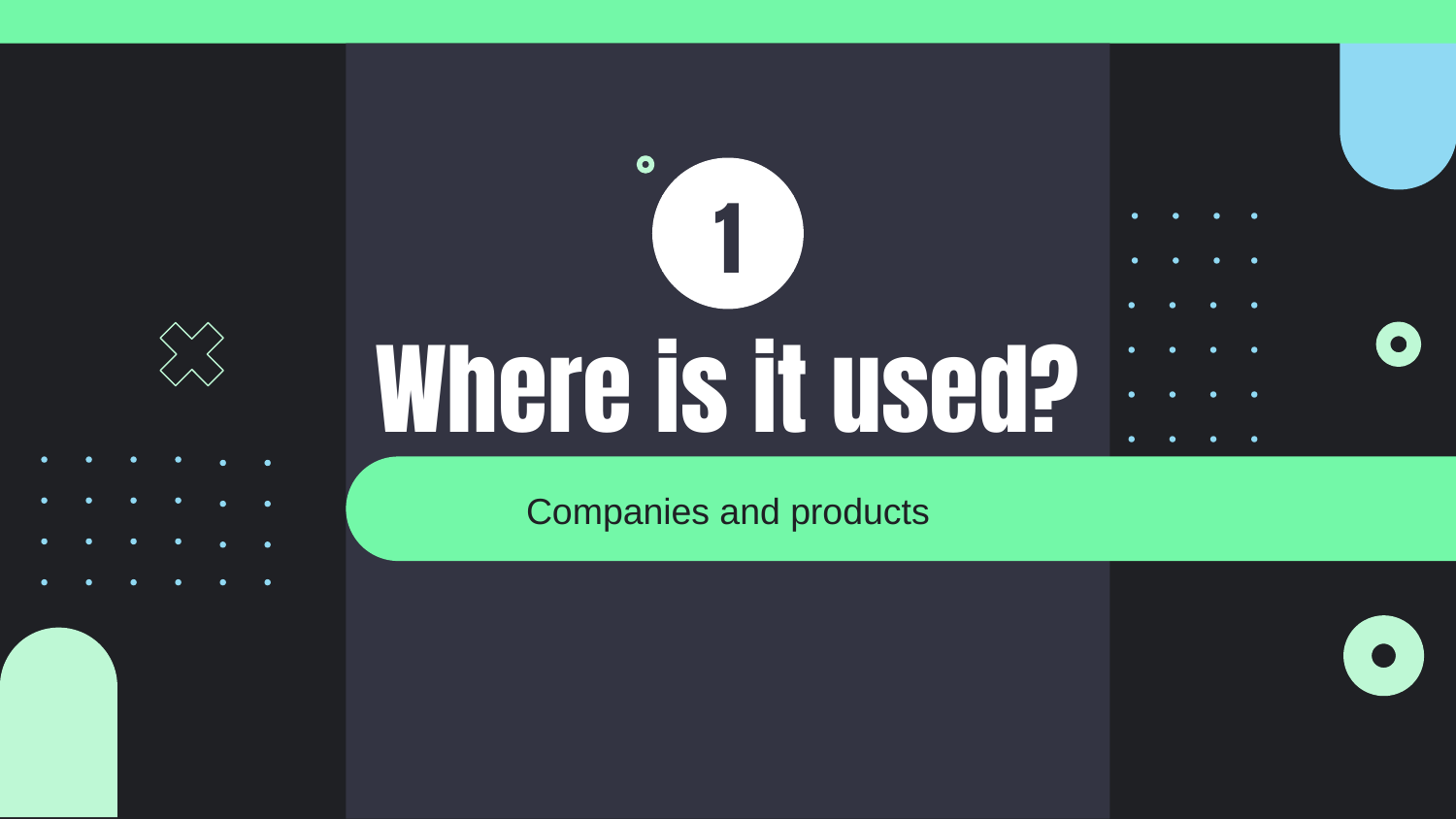

1

# Where is it used?

Companies and products